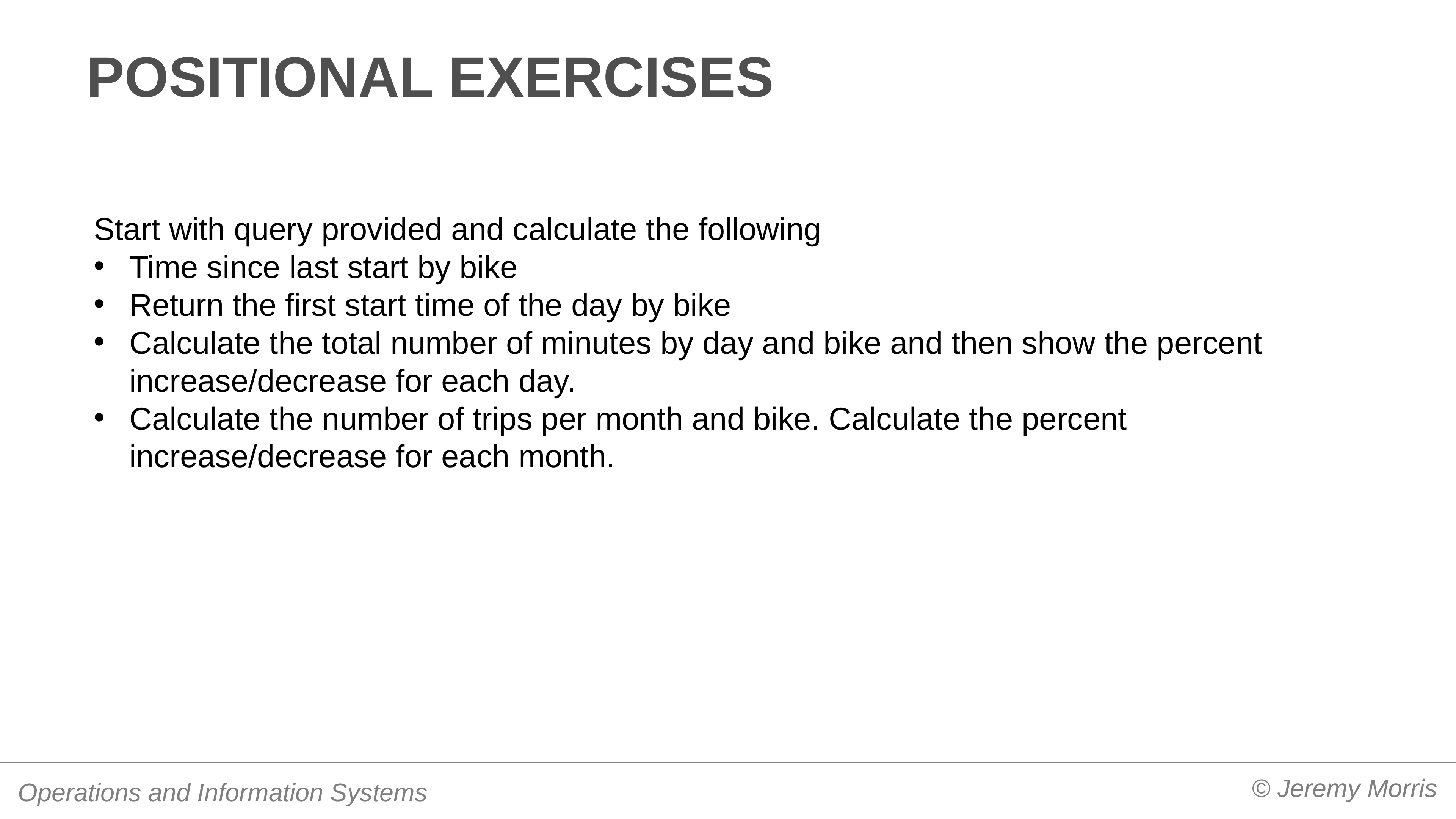

# Positional exercises
Start with query provided and calculate the following
Time since last start by bike
Return the first start time of the day by bike
Calculate the total number of minutes by day and bike and then show the percent increase/decrease for each day.
Calculate the number of trips per month and bike. Calculate the percent increase/decrease for each month.